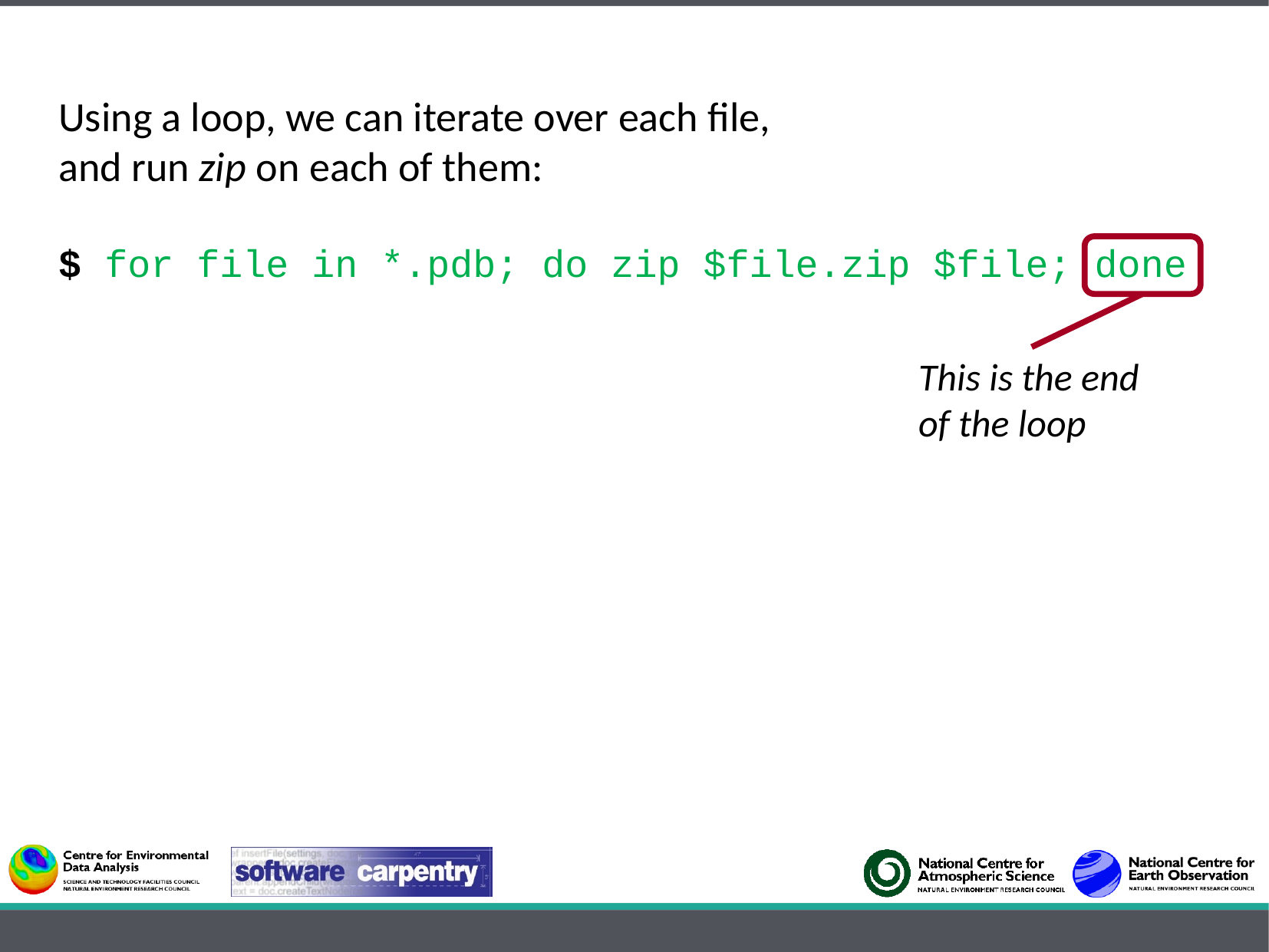

Using a loop, we can iterate over each file,
and run zip on each of them:

$ for file in *.pdb; do zip $file.zip $file; done

This is the end
of the loop